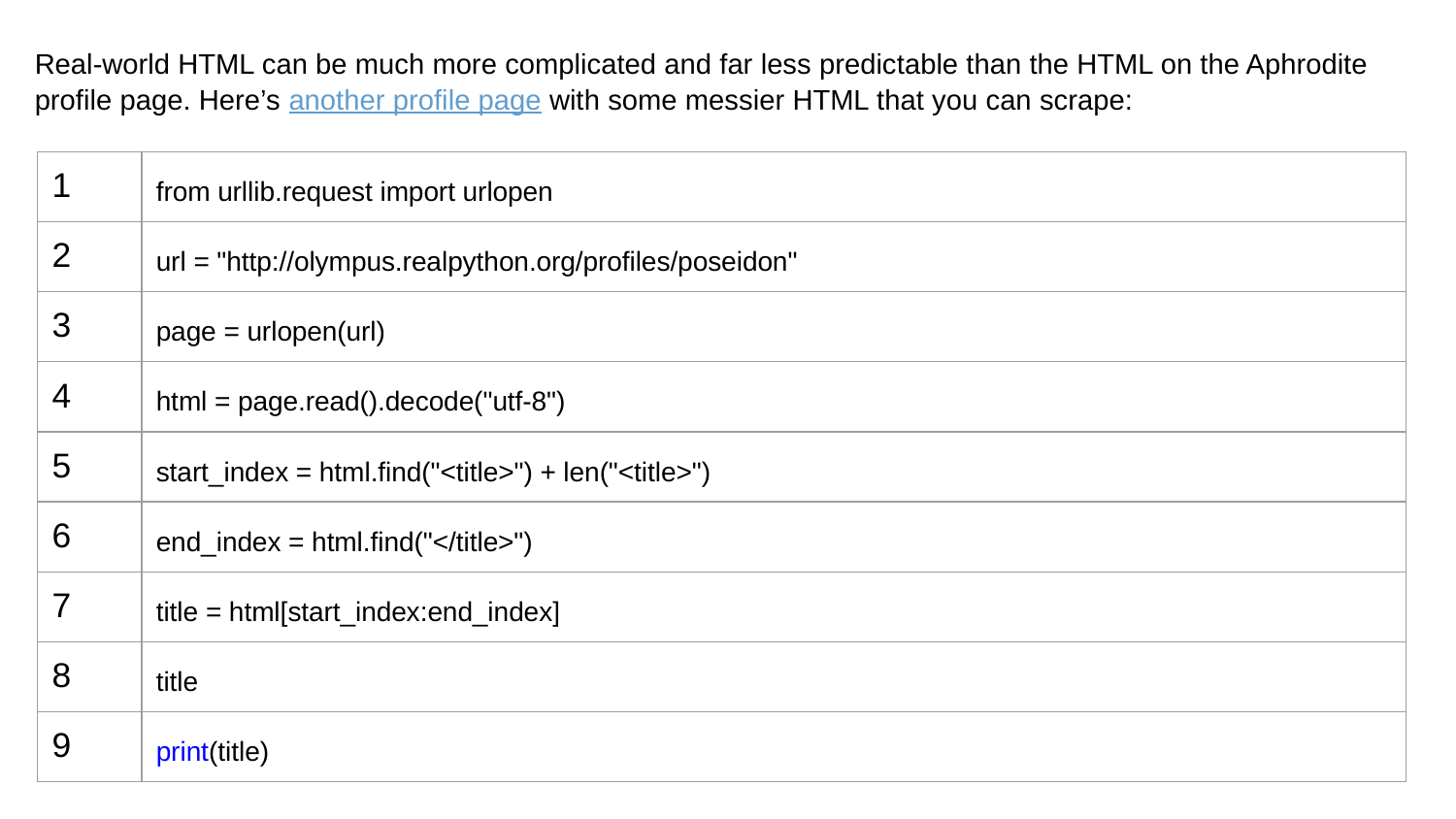

Real-world HTML can be much more complicated and far less predictable than the HTML on the Aphrodite profile page. Here’s another profile page with some messier HTML that you can scrape:

| 1 | from urllib.request import urlopen |
| --- | --- |
| 2 | url = "http://olympus.realpython.org/profiles/poseidon" |
| 3 | page = urlopen(url) |
| 4 | html = page.read().decode("utf-8") |
| 5 | start\_index = html.find("<title>") + len("<title>") |
| 6 | end\_index = html.find("</title>") |
| 7 | title = html[start\_index:end\_index] |
| 8 | title |
| 9 | print(title) |